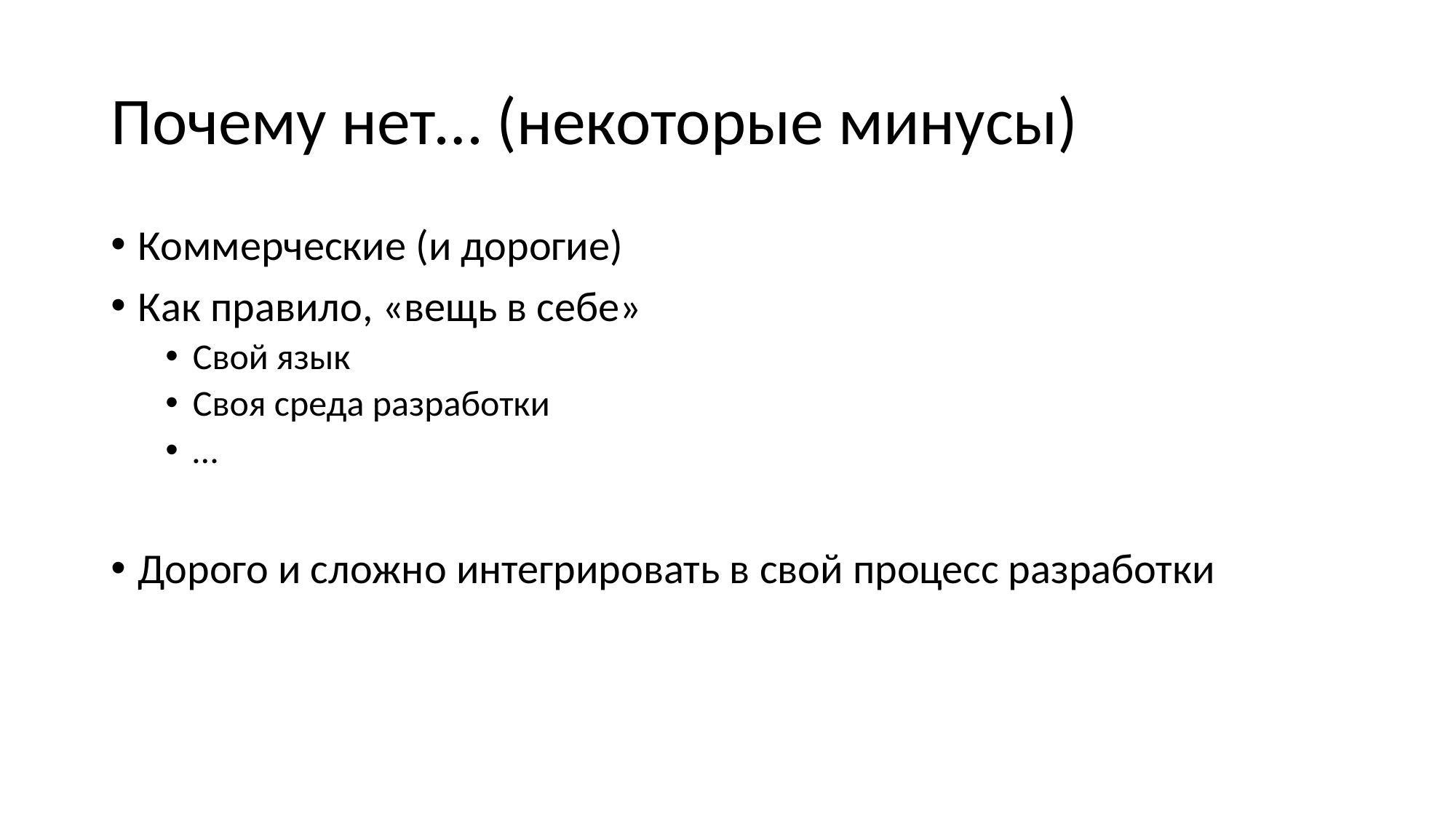

# Почему нет… (некоторые минусы)
Коммерческие (и дорогие)
Как правило, «вещь в себе»
Свой язык
Своя среда разработки
…

Дорого и сложно интегрировать в свой процесс разработки